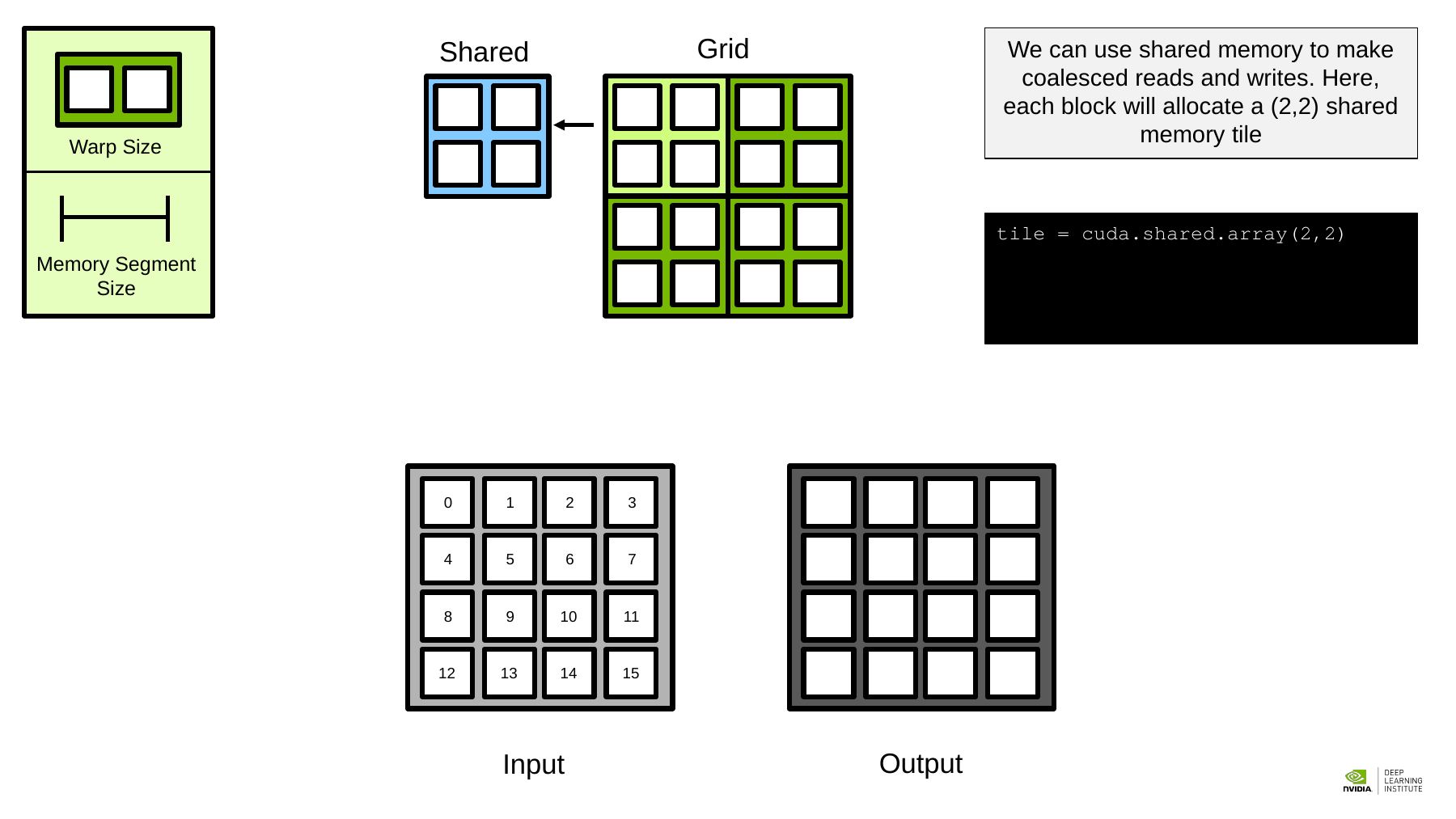

Grid
Shared

We can use shared memory to make coalesced reads and writes. Here, each block will allocate a (2,2) shared memory tile

Warp Size
Memory Segment Size

tile = cuda.shared.array(2,2)

0
1
2
3

4
5
6
7

8
9
10
11

12
13
14
15

Output
Input